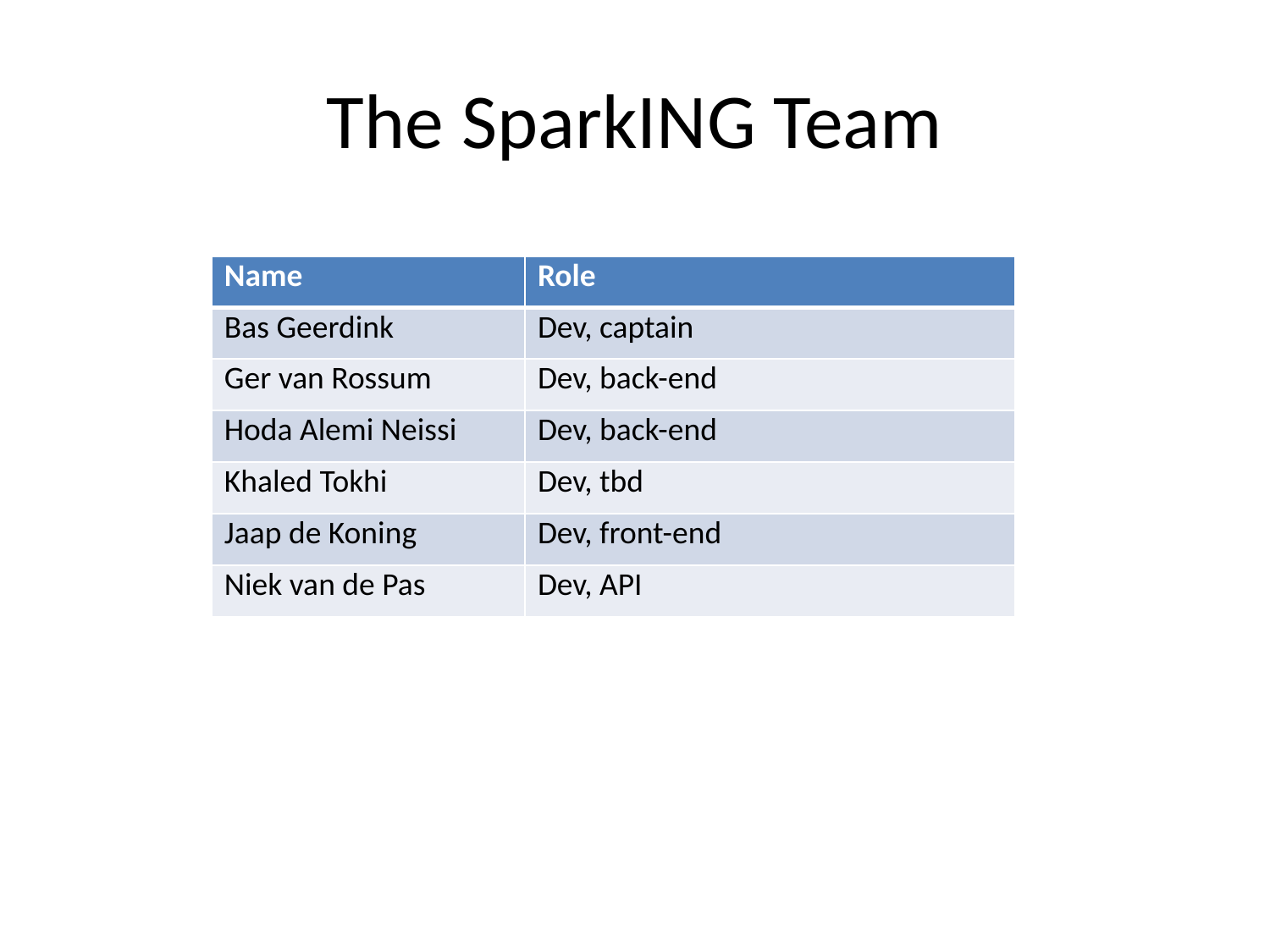

# The SparkING Team
| Name | Role |
| --- | --- |
| Bas Geerdink | Dev, captain |
| Ger van Rossum | Dev, back-end |
| Hoda Alemi Neissi | Dev, back-end |
| Khaled Tokhi | Dev, tbd |
| Jaap de Koning | Dev, front-end |
| Niek van de Pas | Dev, API |